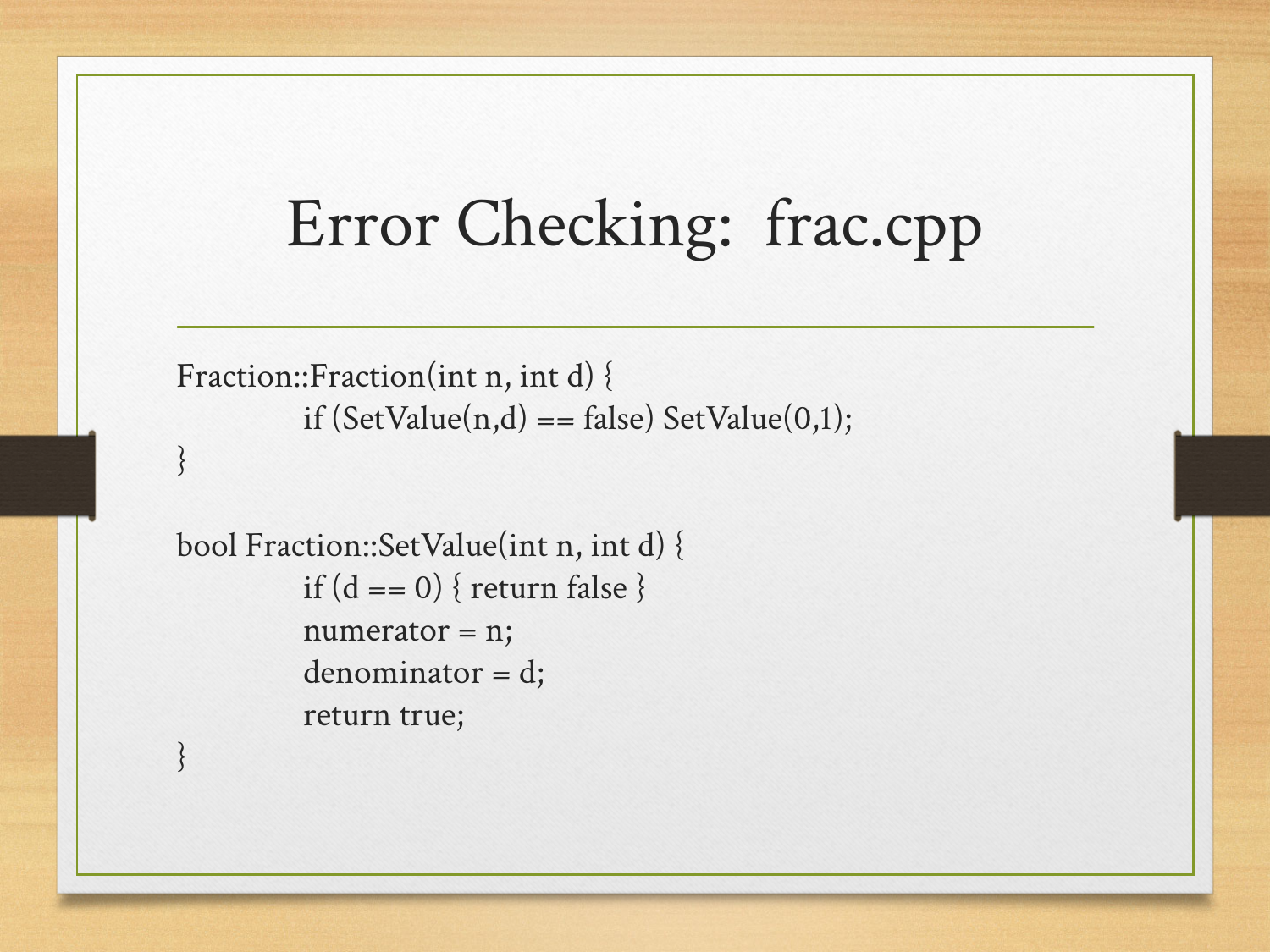

# Error Checking:  frac.cpp
Fraction::Fraction(int n, int d) {
   	if (SetValue(n,d) == false) SetValue(0,1);
}

bool Fraction::SetValue(int n, int d) {
   	if (d == 0) { return false }
 	numerator = n;
      	denominator = d;
      	return true;
}